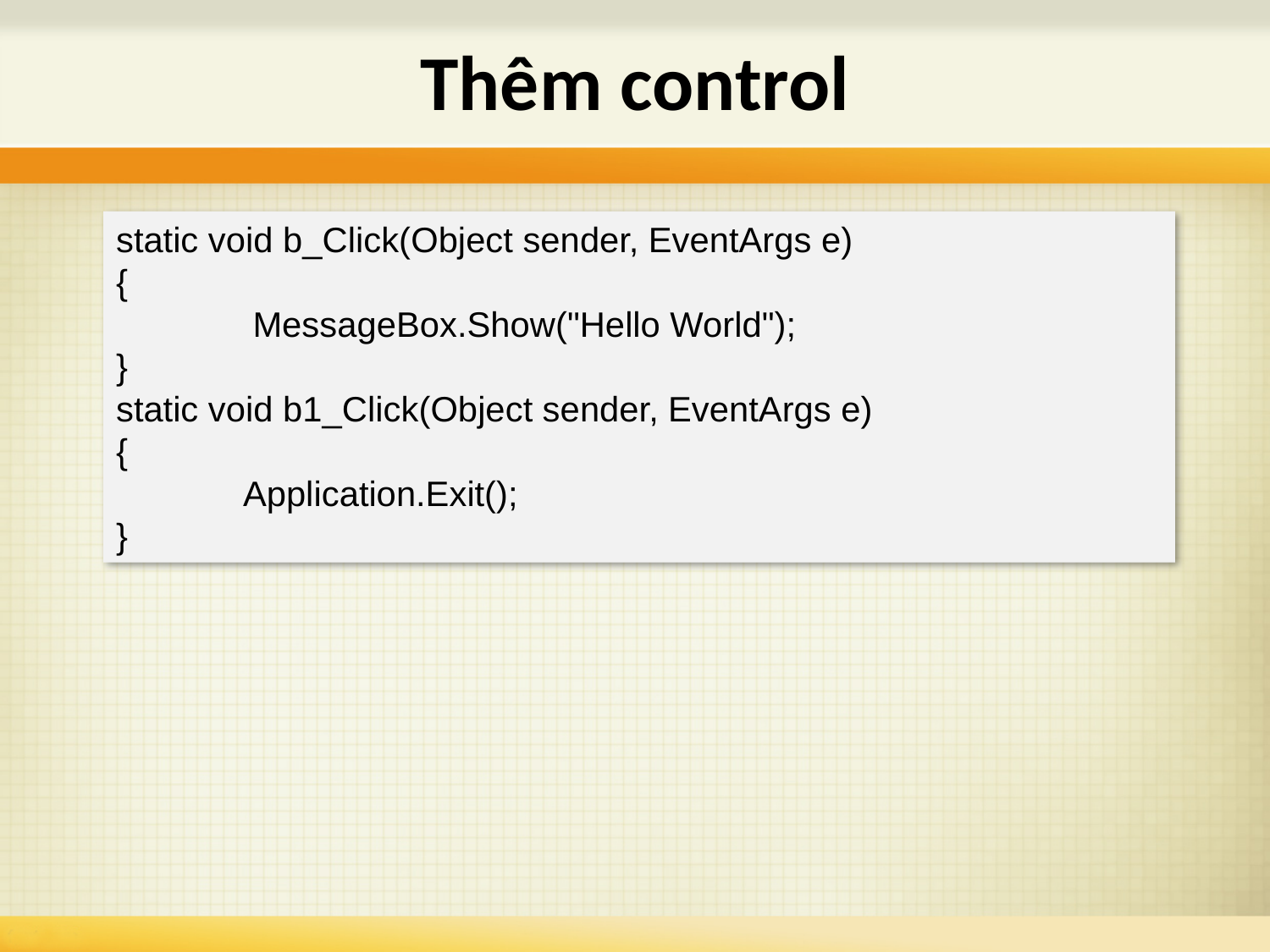

# Thêm control
static void b_Click(Object sender, EventArgs e)
{
	 MessageBox.Show("Hello World");
}
static void b1_Click(Object sender, EventArgs e)
{
	Application.Exit();
}